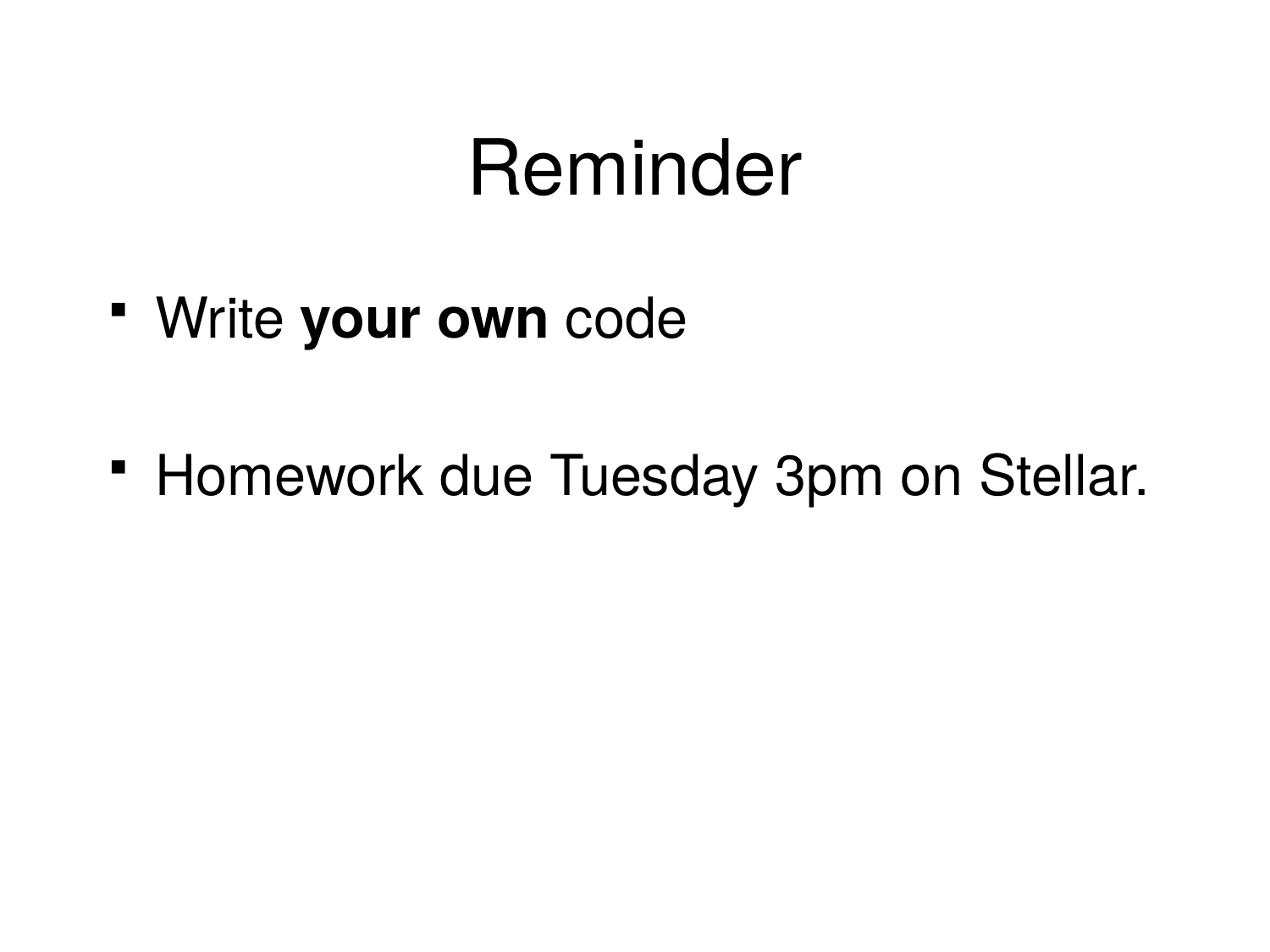

# Reminder
Write your own code

Homework due Tuesday 3pm on Stellar.